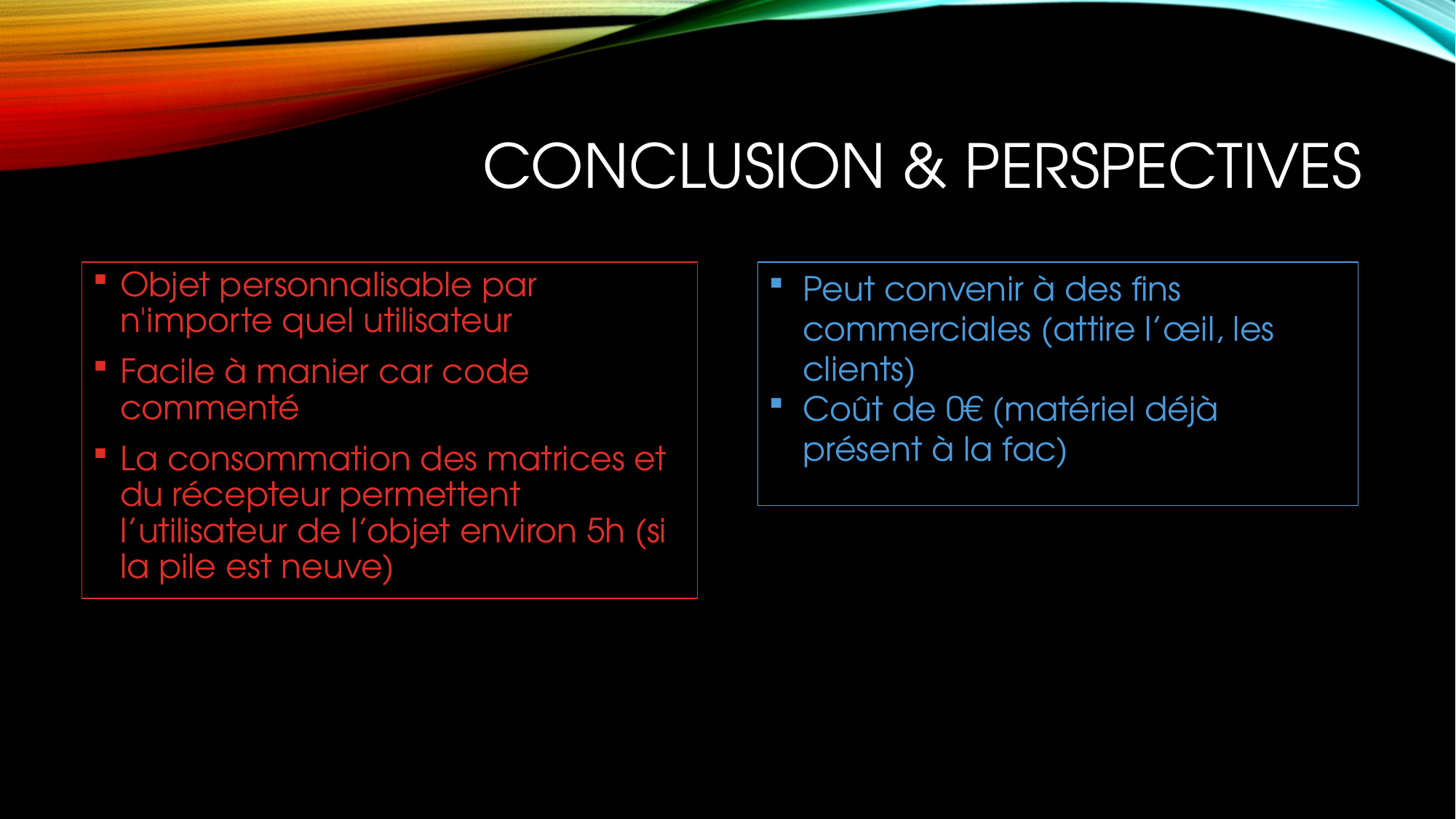

# Conclusion & perspectives
Objet personnalisable par n'importe quel utilisateur
Facile à manier car code commenté
La consommation des matrices et du récepteur permettent l’utilisateur de l’objet environ 5h (si la pile est neuve)

Peut convenir à des fins commerciales (attire l’œil, les clients)
Coût de 0€ (matériel déjà présent à la fac)